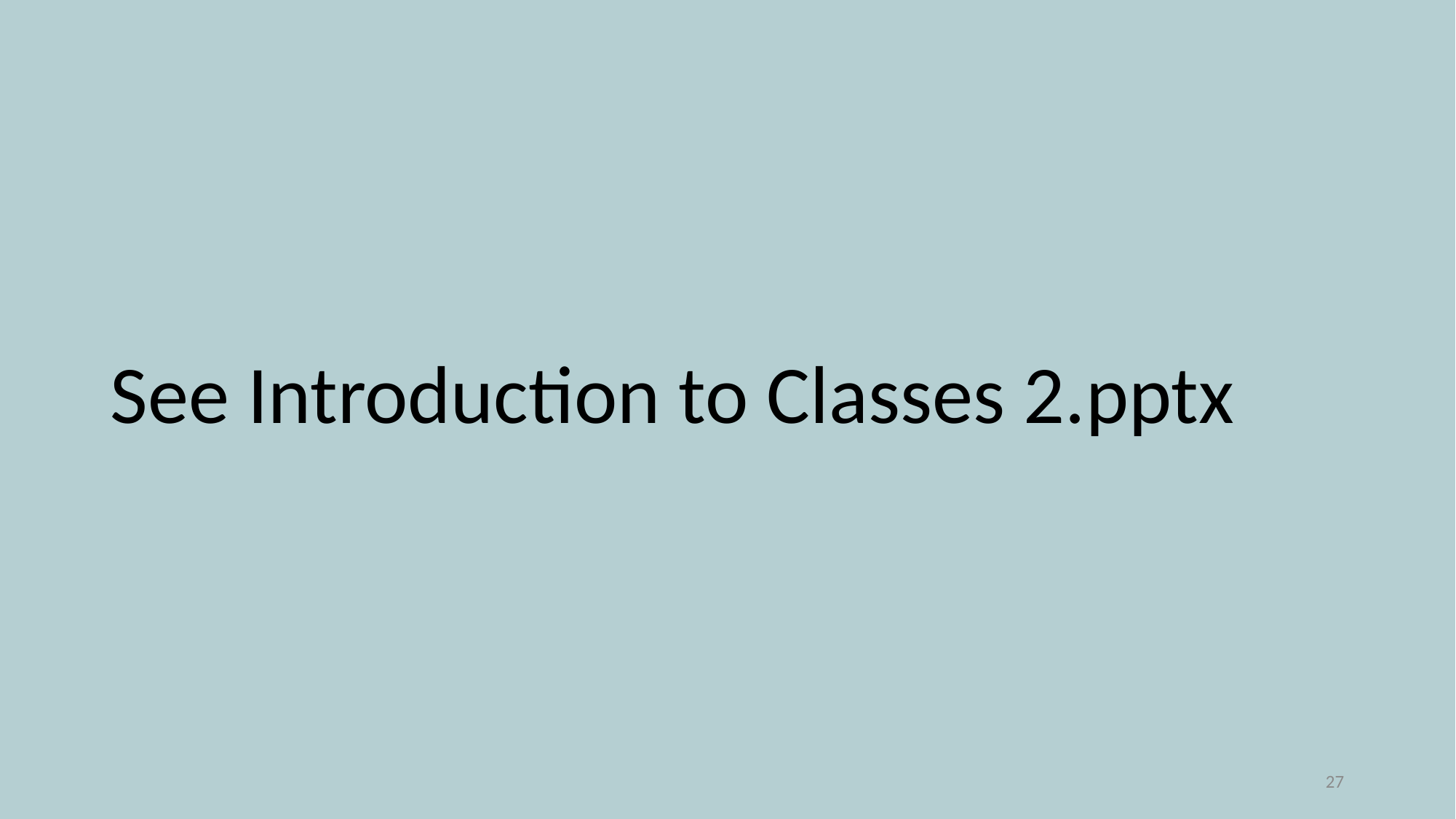

# See Introduction to Classes 2.pptx

27